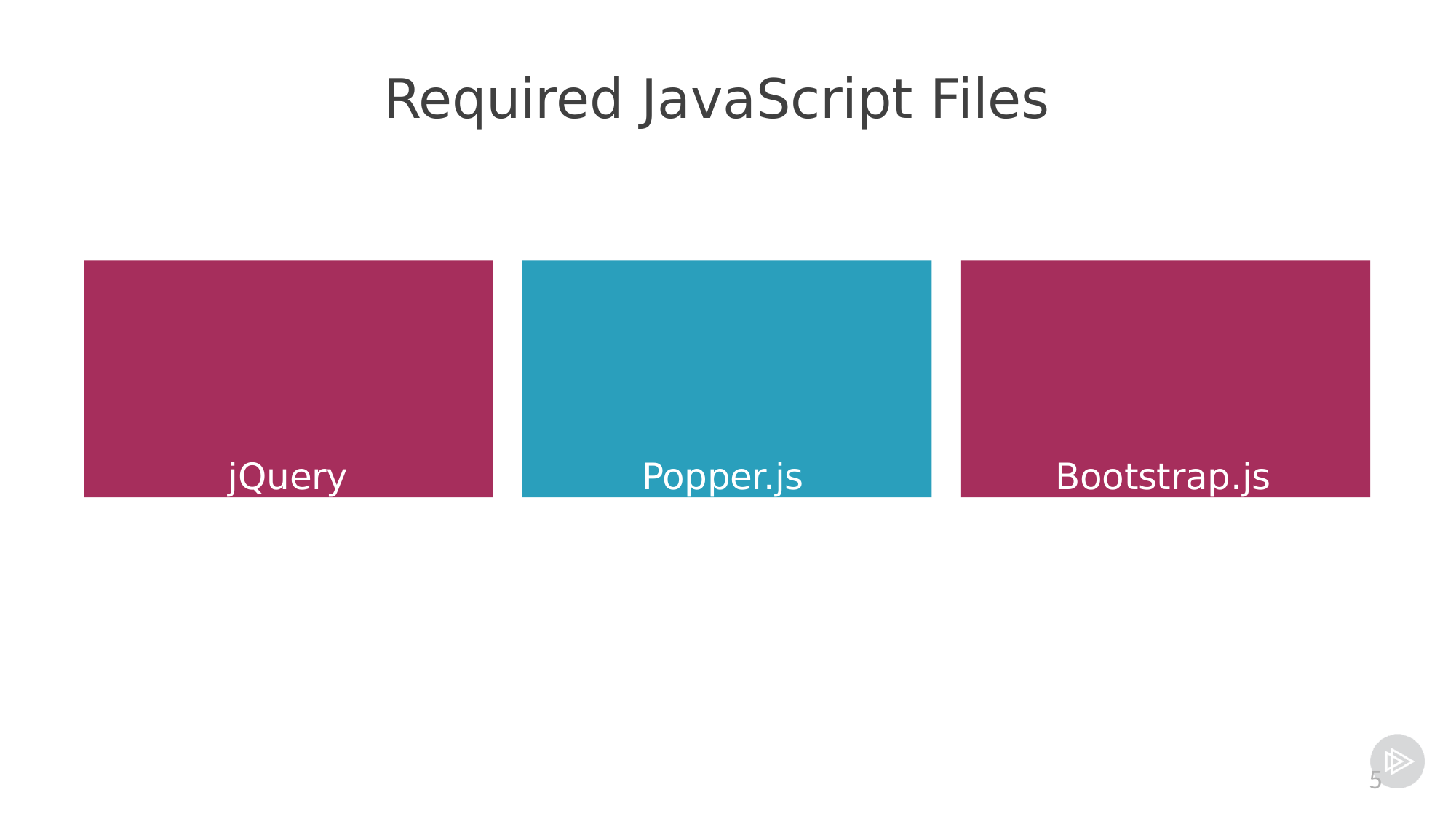

# Required JavaScript Files

jQuery

Popper.js

Bootstrap.js
5